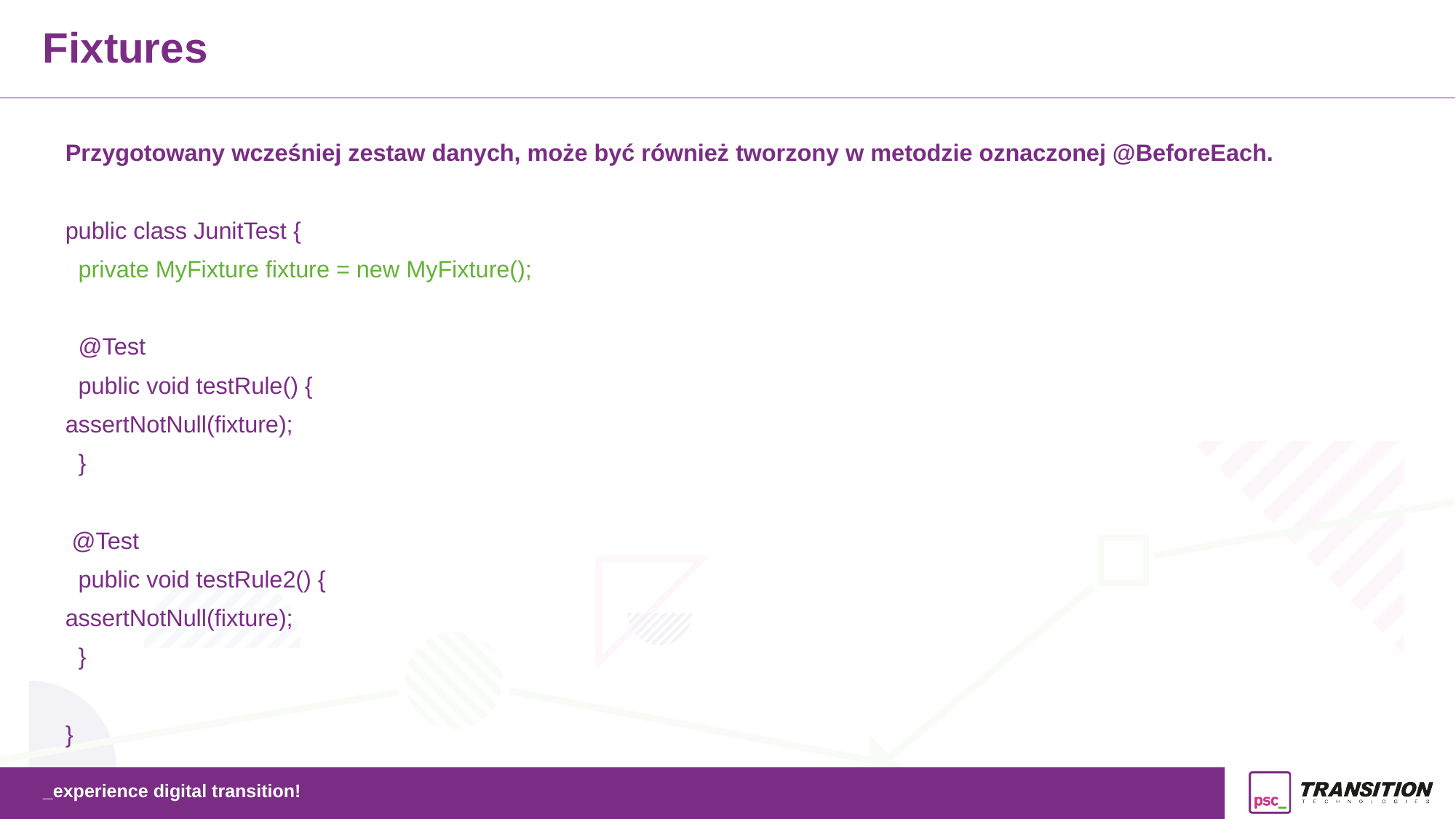

Fixtures
Przygotowany wcześniej zestaw danych, może być również tworzony w metodzie oznaczonej @BeforeEach.

public class JunitTest {
  private MyFixture fixture = new MyFixture();

  @Test
  public void testRule() {
	assertNotNull(fixture);
  }

 @Test
  public void testRule2() {
	assertNotNull(fixture);
  }

}